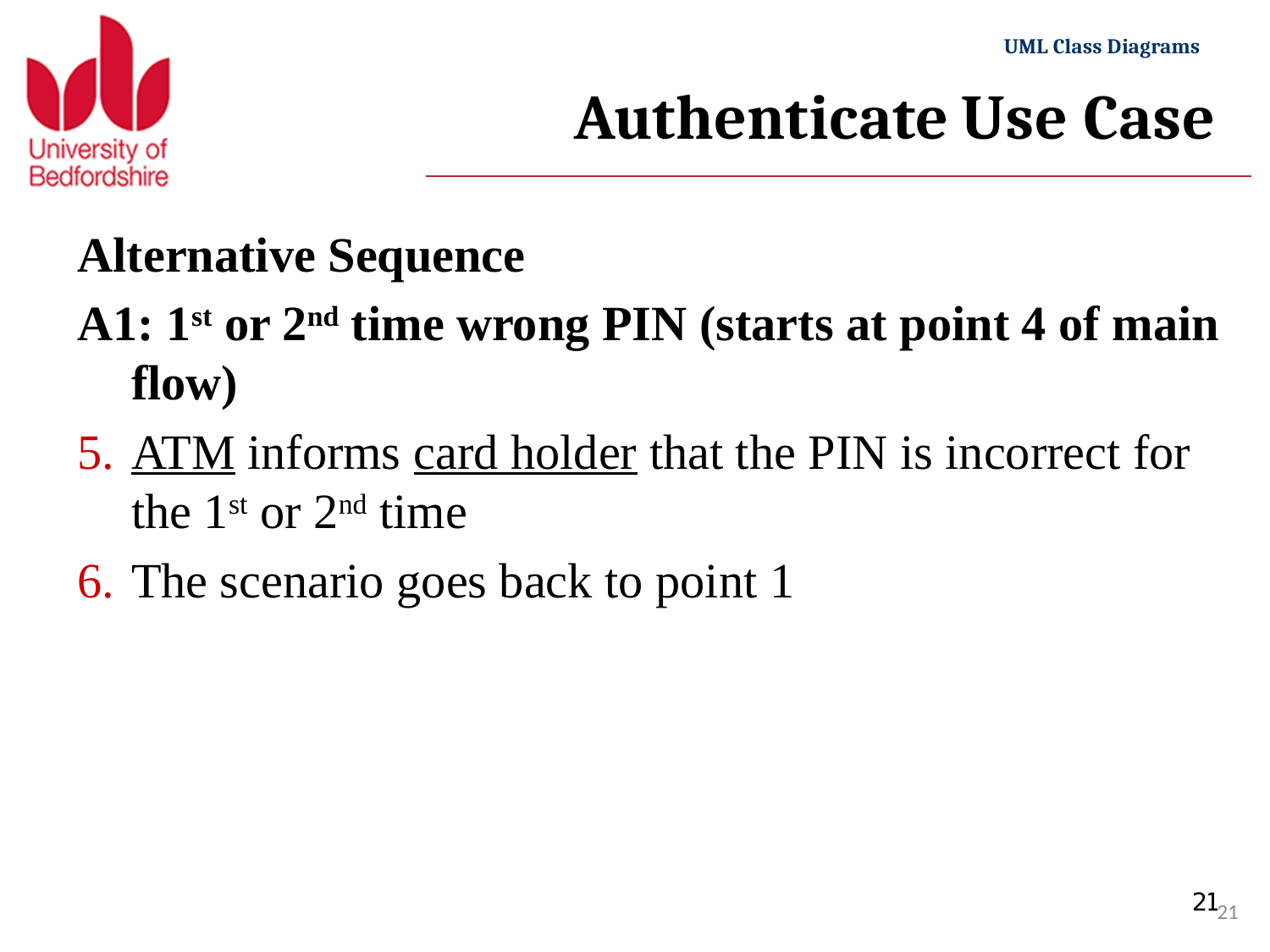

# Authenticate Use Case
Alternative Sequence
A1: 1st or 2nd time wrong PIN (starts at point 4 of main flow)
ATM informs card holder that the PIN is incorrect for the 1st or 2nd time
The scenario goes back to point 1

21